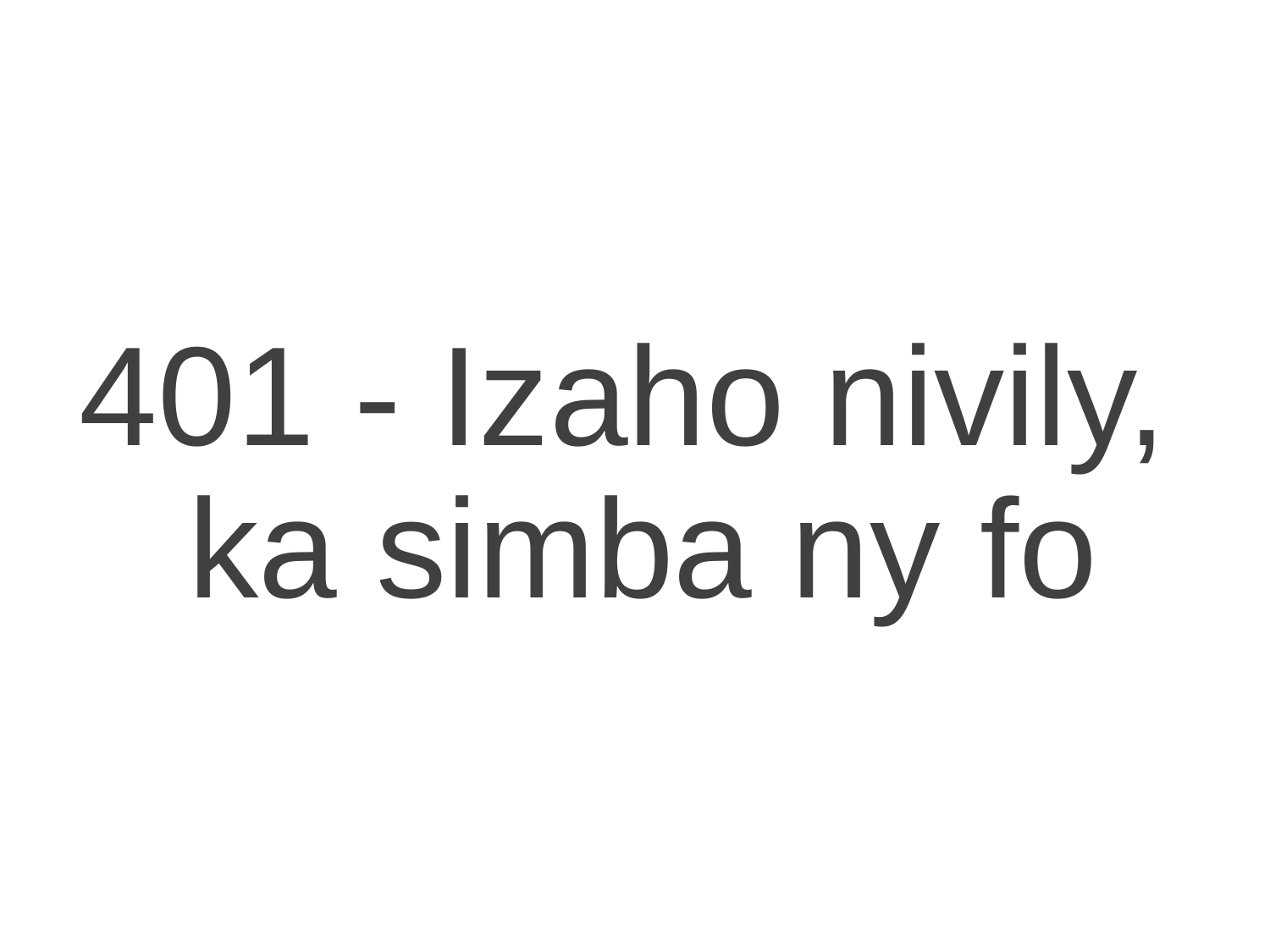

401 - Izaho nivily,
ka simba ny fo